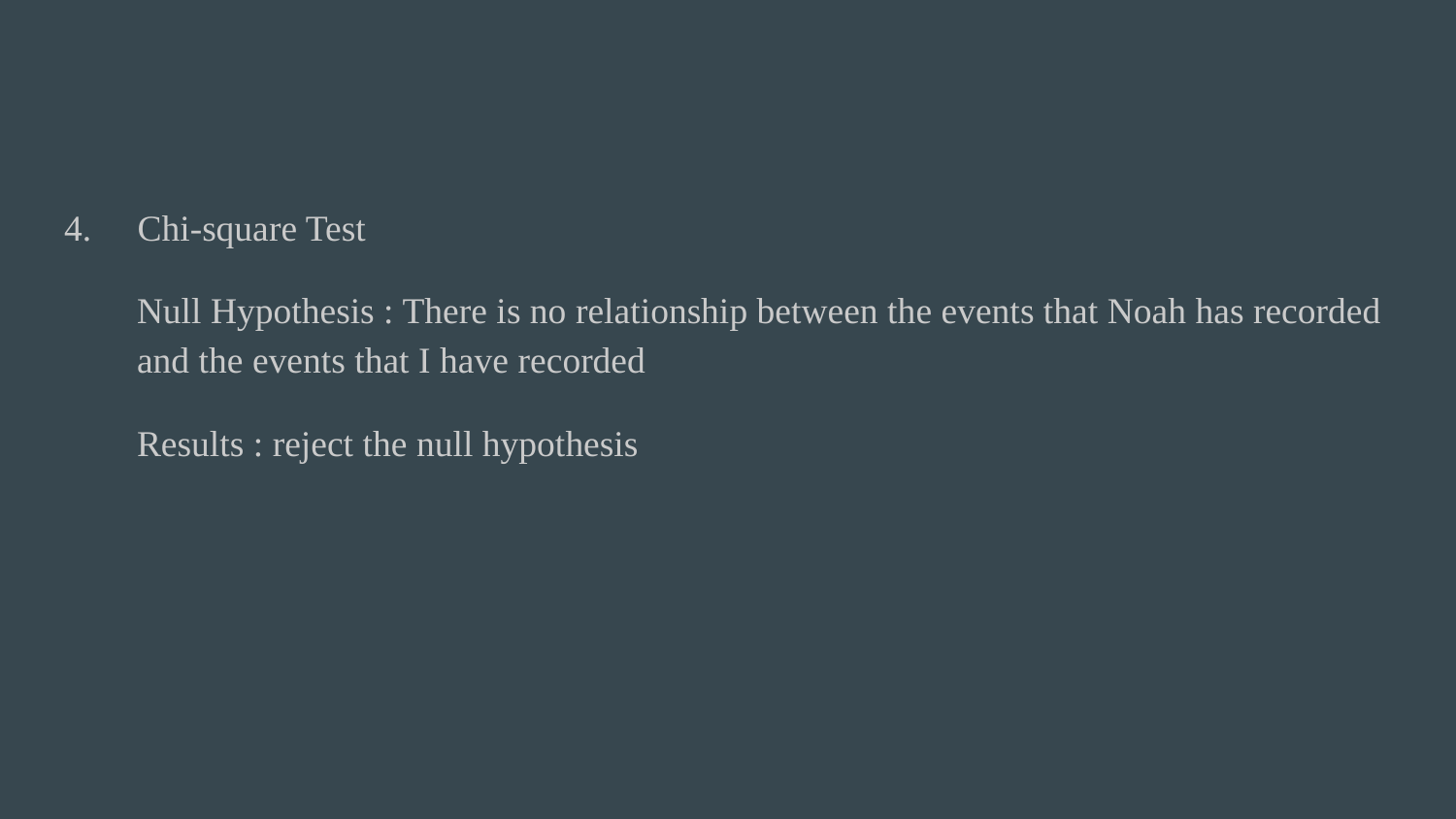

#
4.     Chi-square Test
Null Hypothesis : There is no relationship between the events that Noah has recorded and the events that I have recorded
Results : reject the null hypothesis